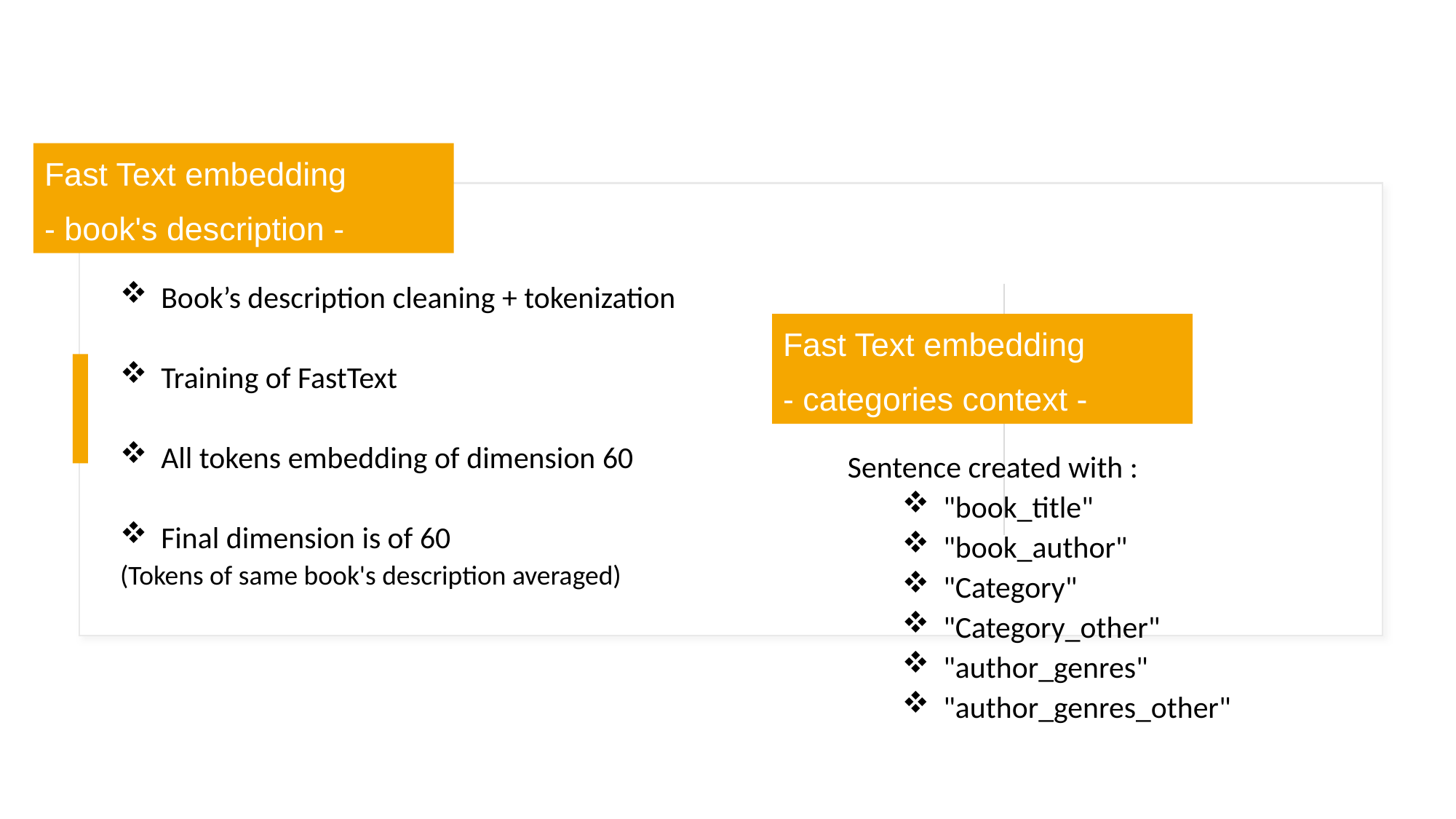

Fast Text embedding
- book's description -
Book’s description cleaning + tokenization

Training of FastText

All tokens embedding of dimension 60

Final dimension is of 60
(Tokens of same book's description averaged)
Fast Text embedding
- categories context -
Sentence created with :
"book_title"
"book_author"
"Category"
"Category_other"
"author_genres"
"author_genres_other"